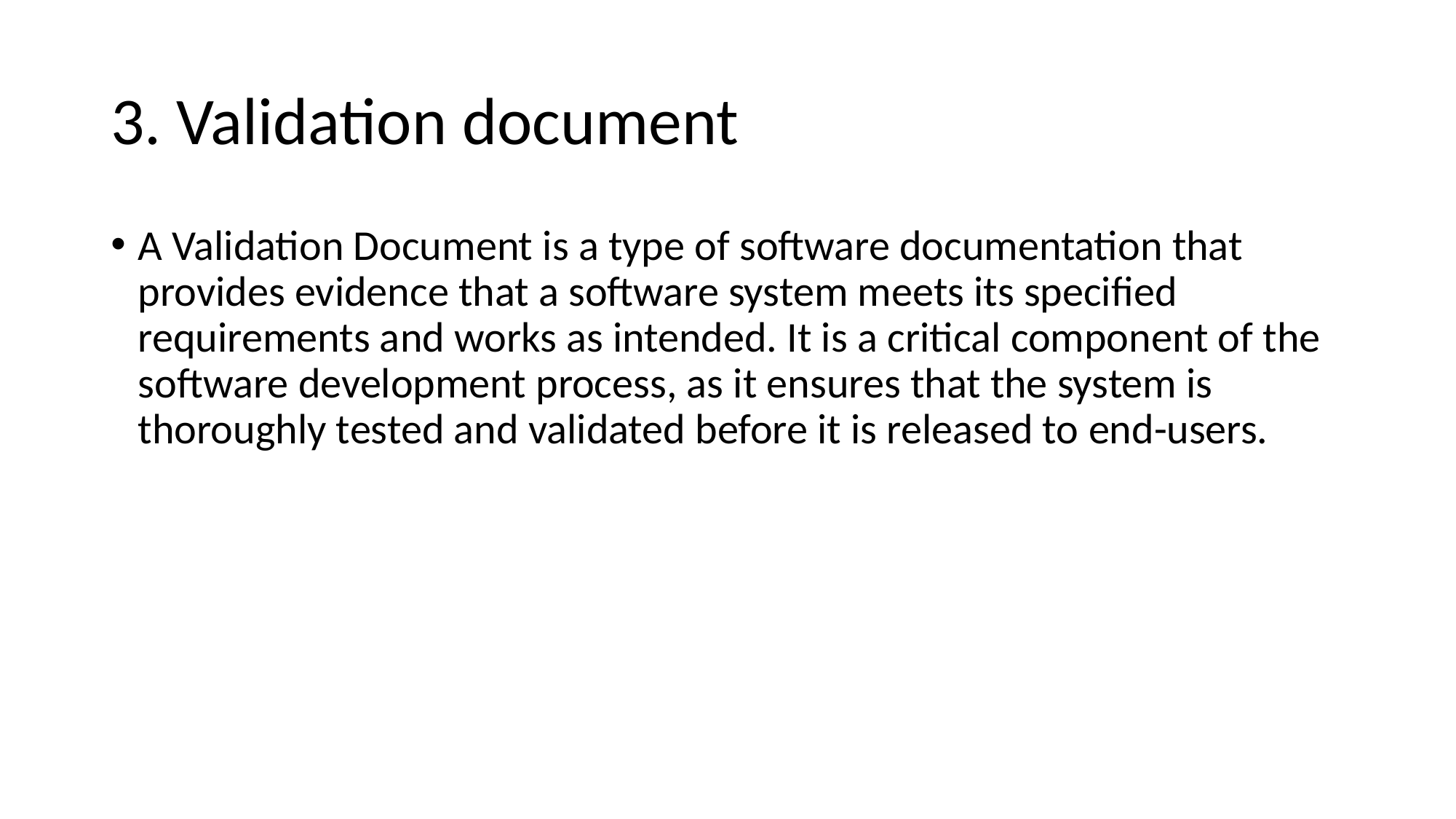

# 3. Validation document
A Validation Document is a type of software documentation that provides evidence that a software system meets its specified requirements and works as intended. It is a critical component of the software development process, as it ensures that the system is thoroughly tested and validated before it is released to end-users.